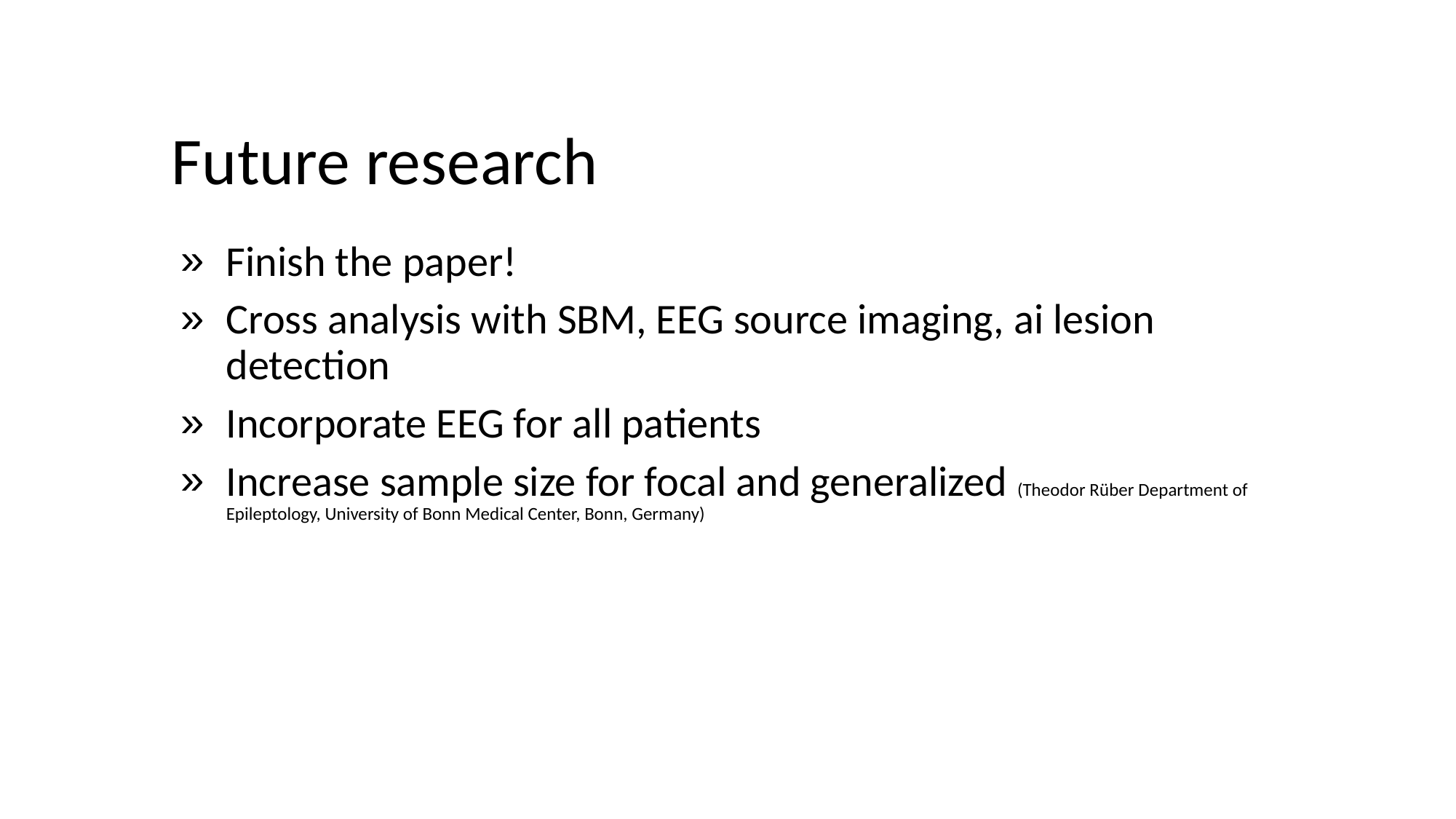

# Future research
Finish the paper!
Cross analysis with SBM, EEG source imaging, ai lesion detection
Incorporate EEG for all patients
Increase sample size for focal and generalized (Theodor Rüber Department of Epileptology, University of Bonn Medical Center, Bonn, Germany)